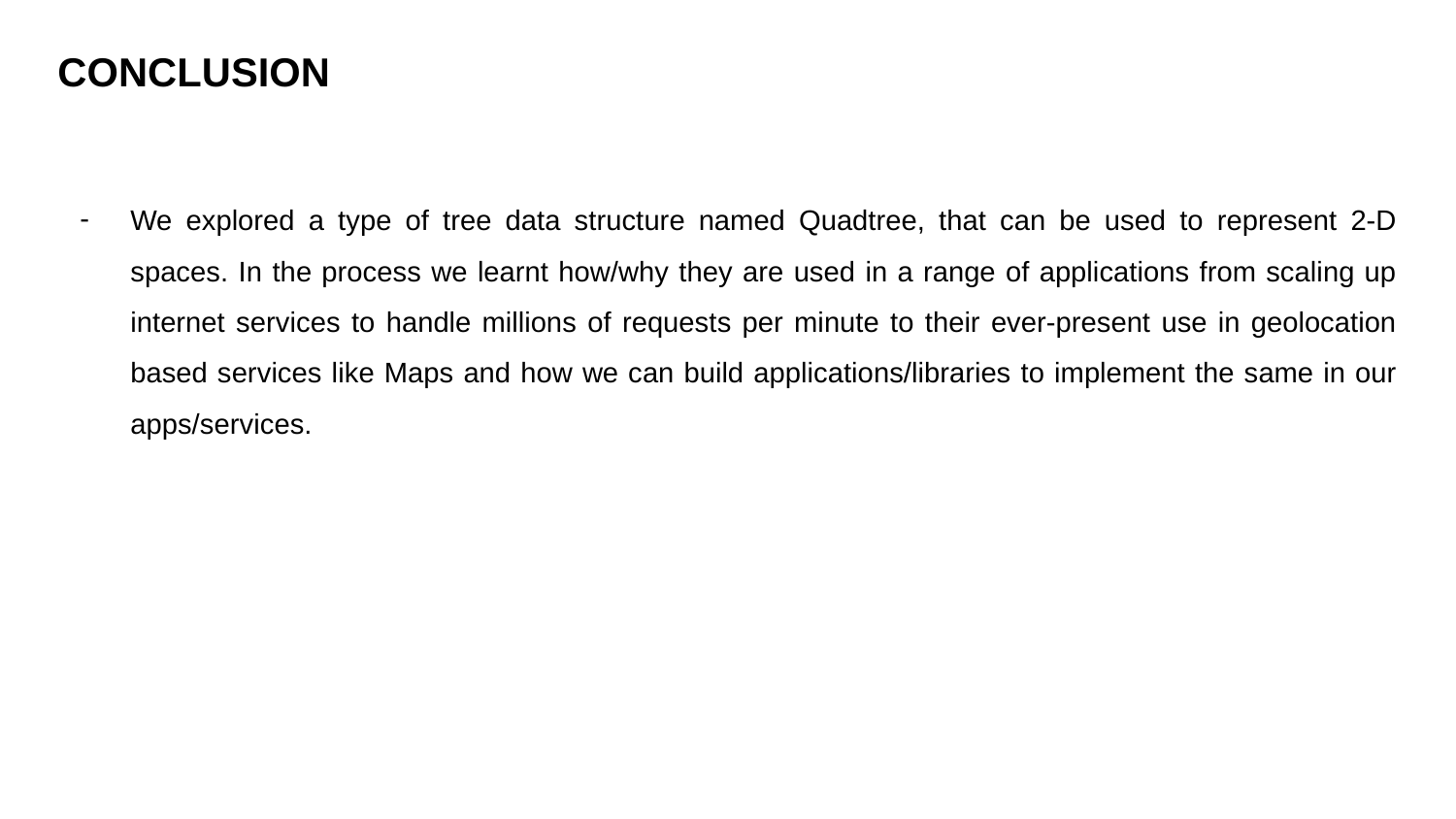

CONCLUSION
We explored a type of tree data structure named Quadtree, that can be used to represent 2-D spaces. In the process we learnt how/why they are used in a range of applications from scaling up internet services to handle millions of requests per minute to their ever-present use in geolocation based services like Maps and how we can build applications/libraries to implement the same in our apps/services.